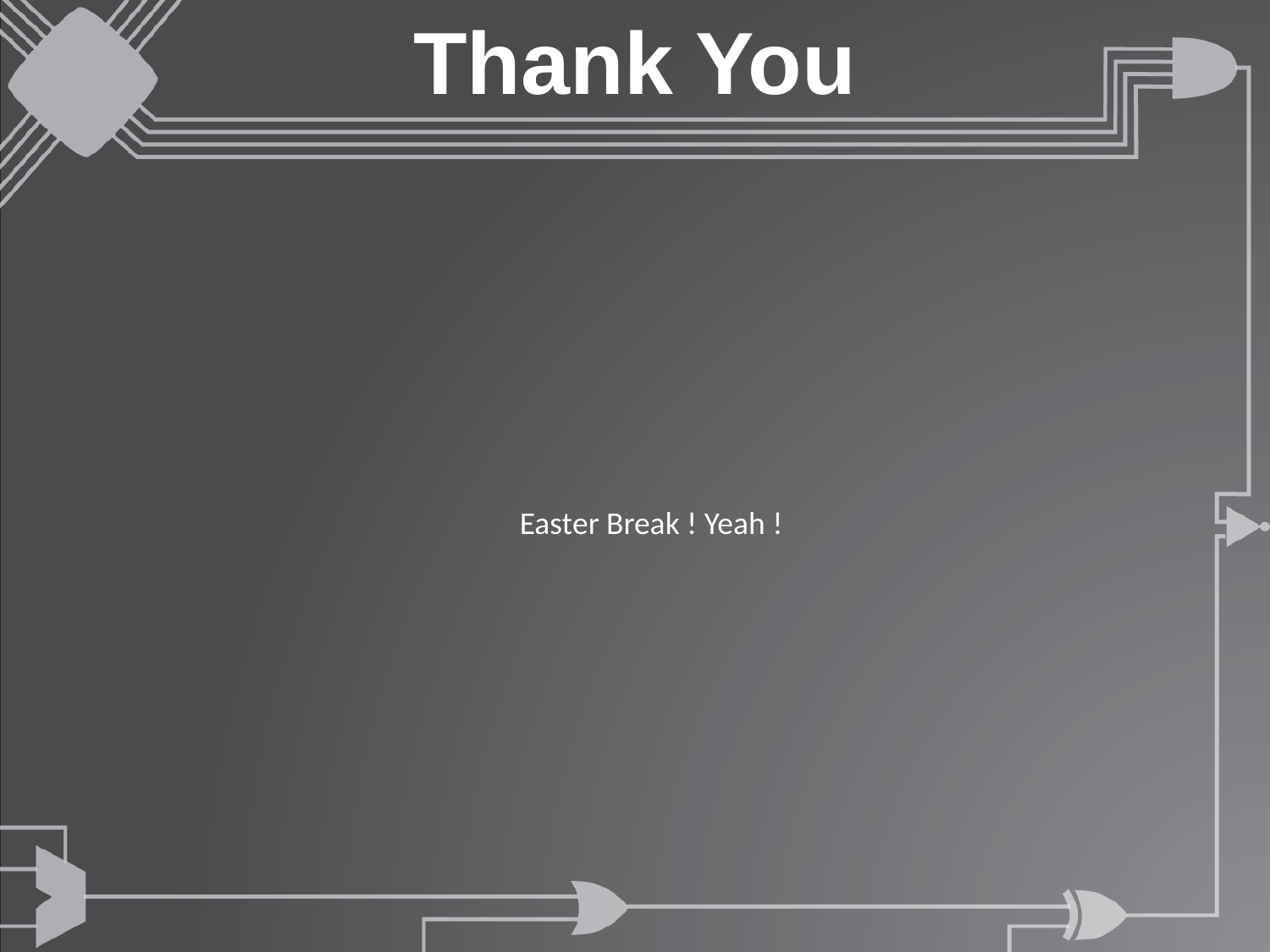

# Thank You
Easter Break ! Yeah !